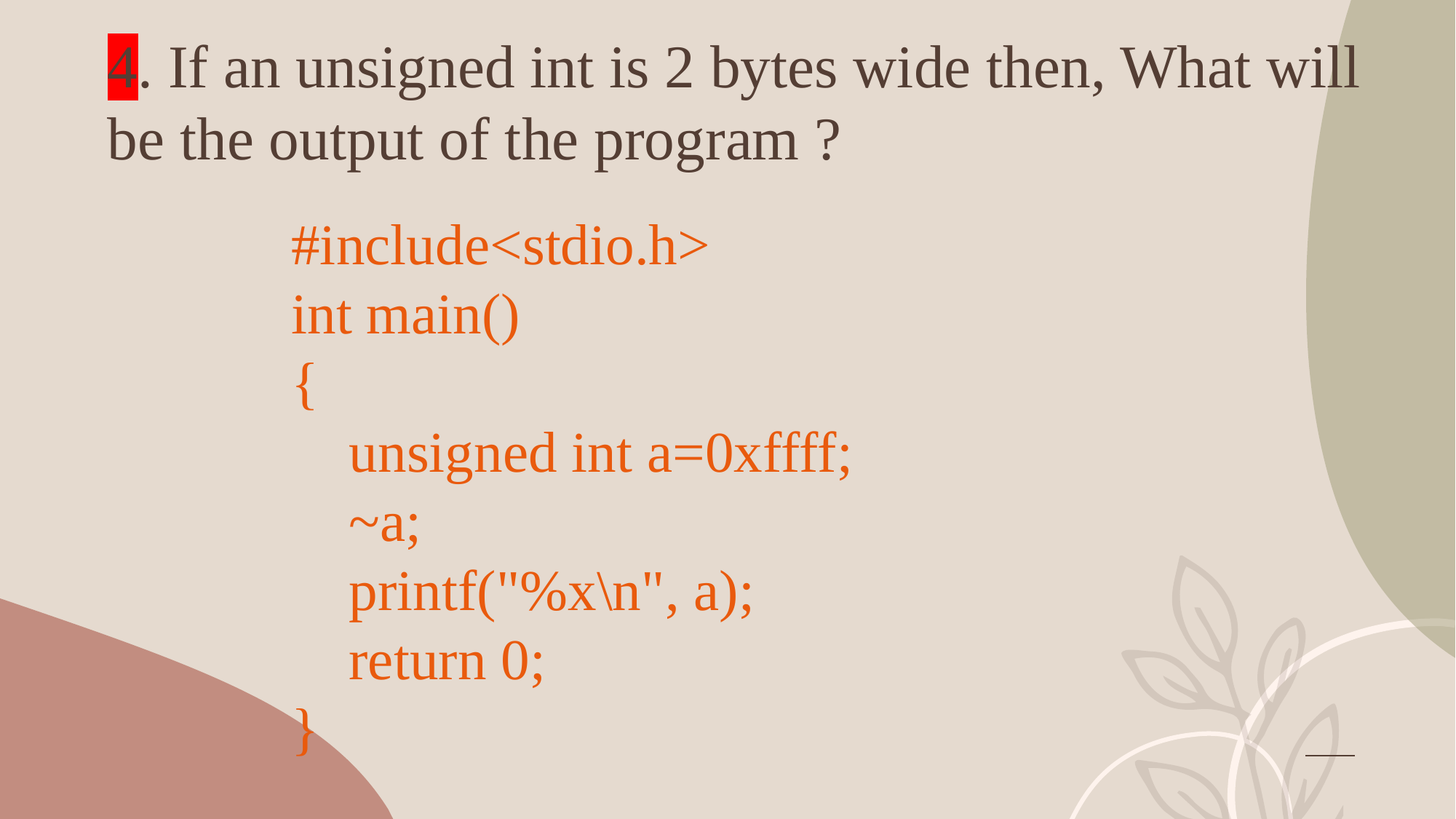

4. If an unsigned int is 2 bytes wide then, What will be the output of the program ?
#include<stdio.h>
int main()
{
    unsigned int a=0xffff;
    ~a;
    printf("%x\n", a);
    return 0;
}